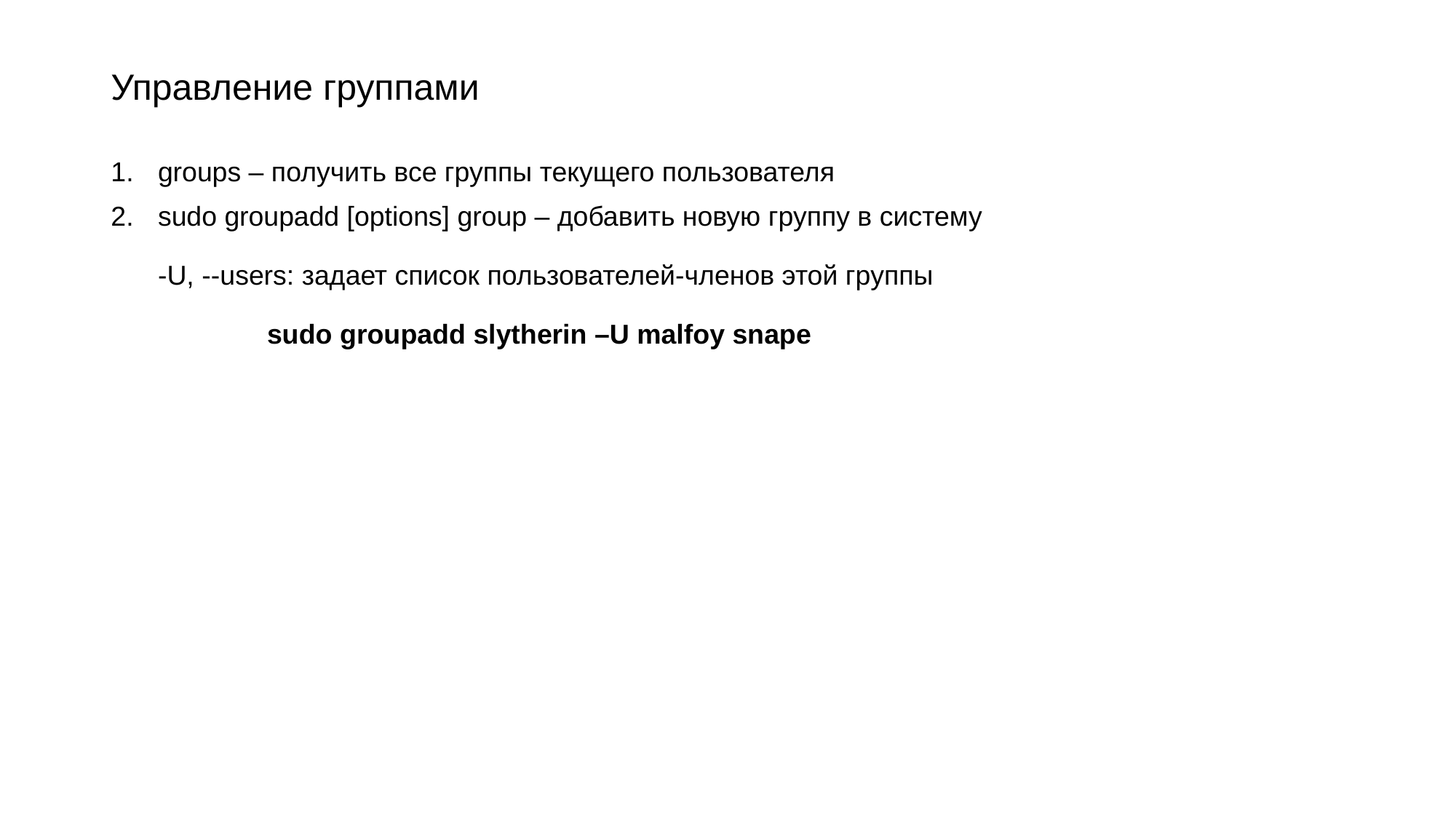

# Управление группами
groups – получить все группы текущего пользователя
sudo groupadd [options] group – добавить новую группу в систему
-U, --users: задает список пользователей-членов этой группы
	sudo groupadd slytherin –U malfoy snape